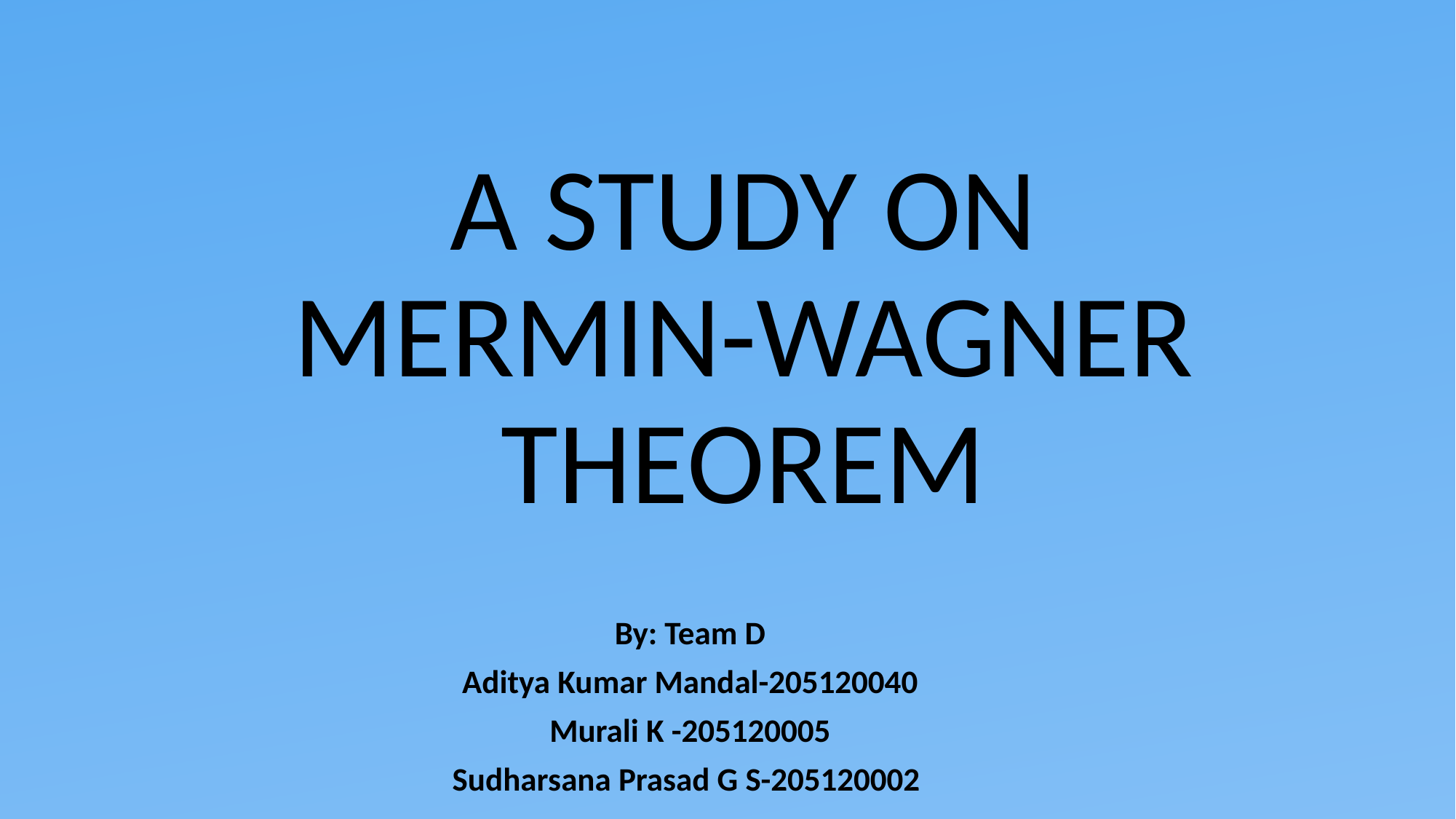

# A STUDY ON MERMIN-WAGNER THEOREM

By: Team D
Aditya Kumar Mandal-205120040
Murali K -205120005
Sudharsana Prasad G S-205120002